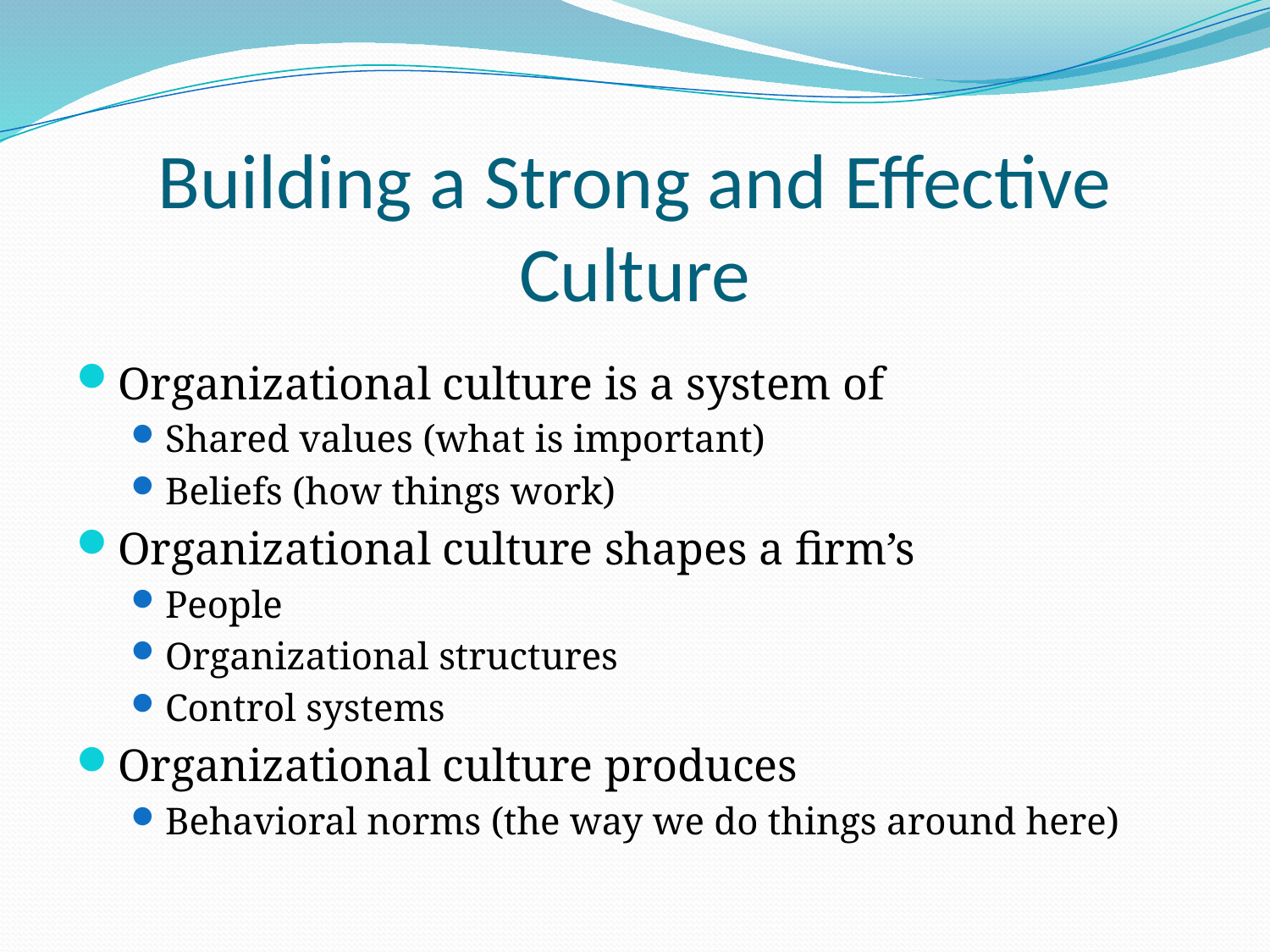

# Building a Strong and Effective Culture
Organizational culture is a system of
Shared values (what is important)
Beliefs (how things work)
Organizational culture shapes a firm’s
People
Organizational structures
Control systems
Organizational culture produces
Behavioral norms (the way we do things around here)